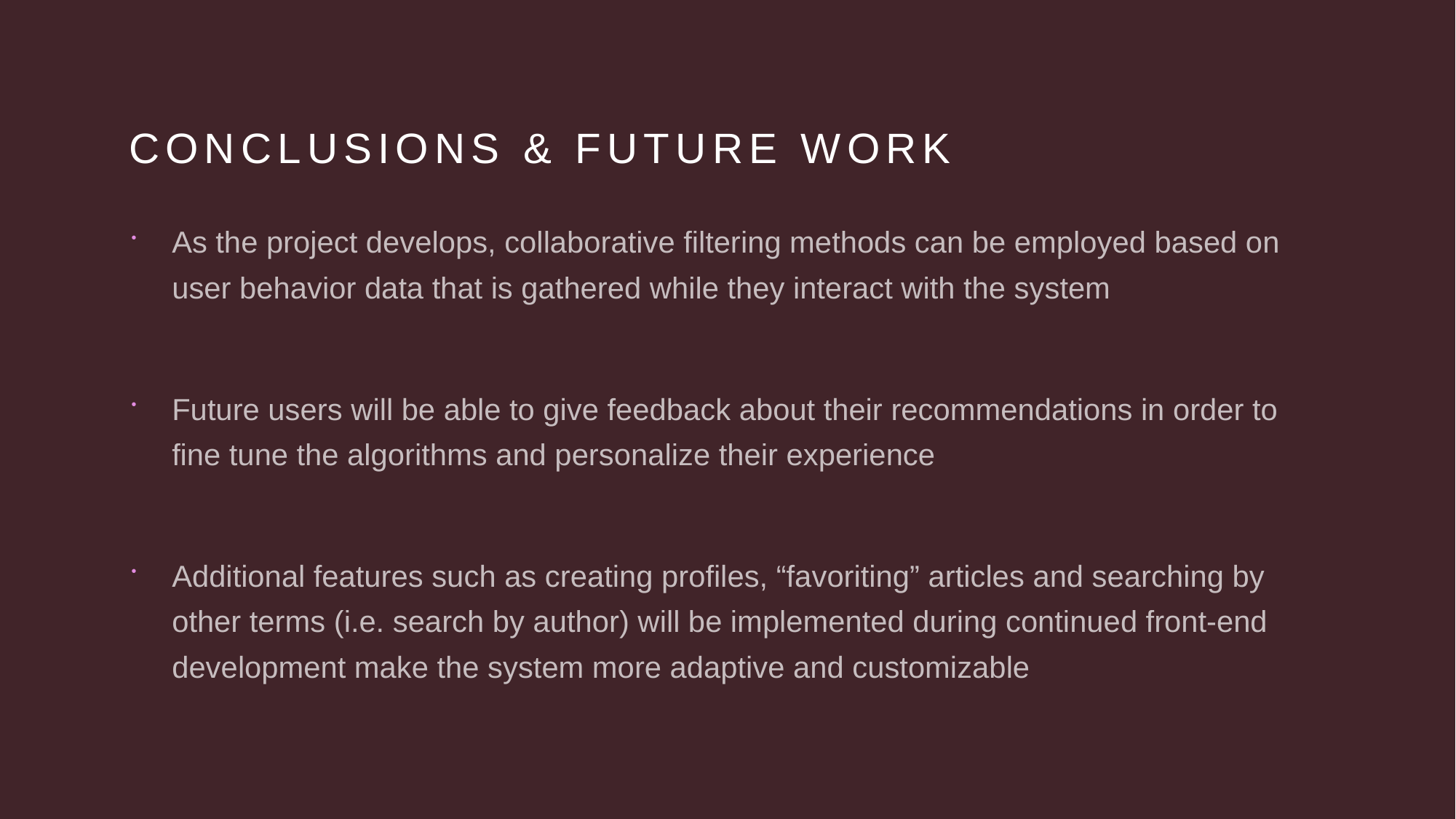

# Conclusions & Future Work
As the project develops, collaborative filtering methods can be employed based on user behavior data that is gathered while they interact with the system

Future users will be able to give feedback about their recommendations in order to fine tune the algorithms and personalize their experience

Additional features such as creating profiles, “favoriting” articles and searching by other terms (i.e. search by author) will be implemented during continued front-end development make the system more adaptive and customizable